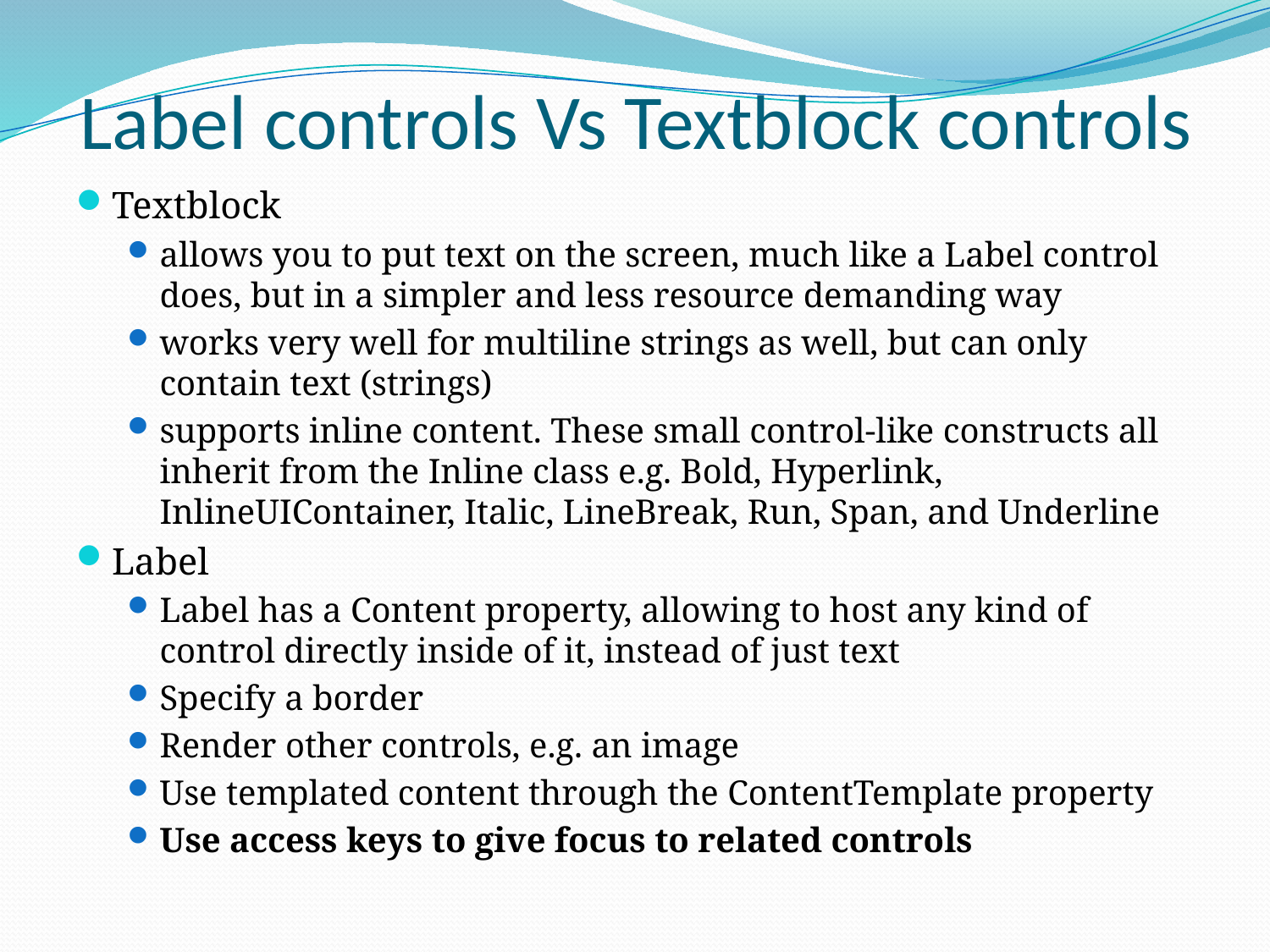

# Label controls Vs Textblock controls
Textblock
allows you to put text on the screen, much like a Label control does, but in a simpler and less resource demanding way
works very well for multiline strings as well, but can only contain text (strings)
supports inline content. These small control-like constructs all inherit from the Inline class e.g. Bold, Hyperlink, InlineUIContainer, Italic, LineBreak, Run, Span, and Underline
Label
Label has a Content property, allowing to host any kind of control directly inside of it, instead of just text
Specify a border
Render other controls, e.g. an image
Use templated content through the ContentTemplate property
Use access keys to give focus to related controls